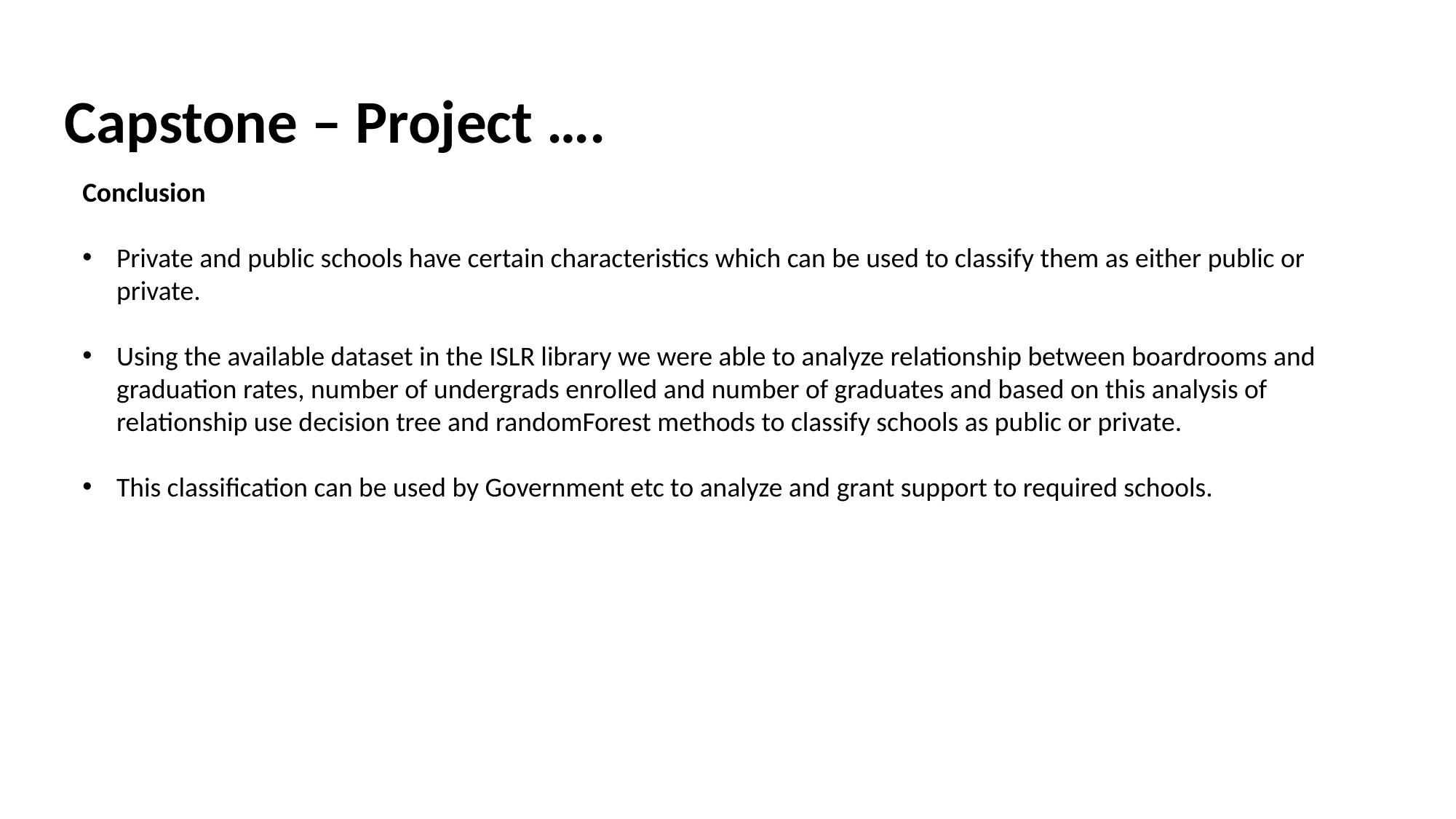

Capstone – Project ….
Conclusion

Private and public schools have certain characteristics which can be used to classify them as either public or private.

Using the available dataset in the ISLR library we were able to analyze relationship between boardrooms and graduation rates, number of undergrads enrolled and number of graduates and based on this analysis of relationship use decision tree and randomForest methods to classify schools as public or private.

This classification can be used by Government etc to analyze and grant support to required schools.